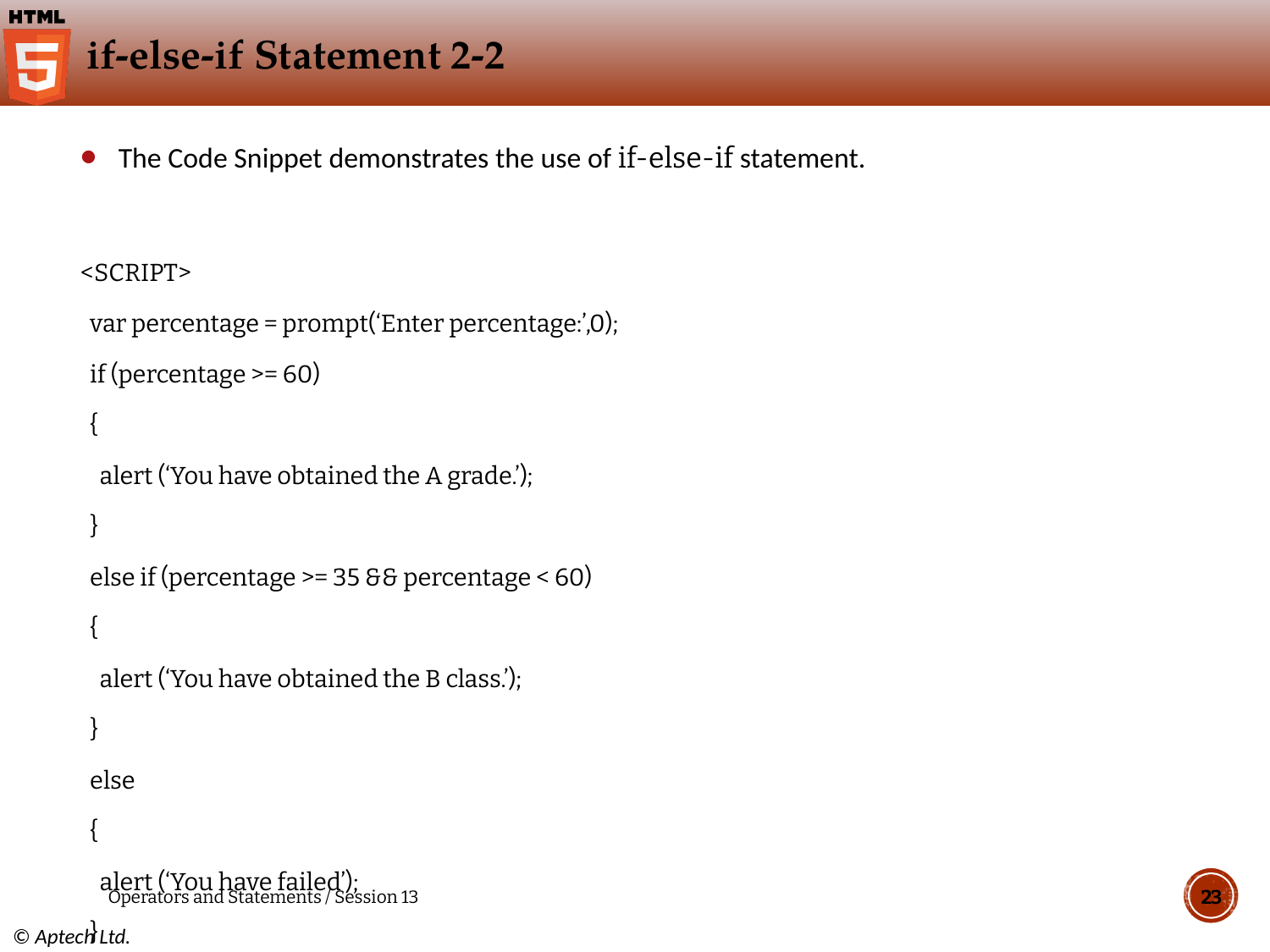

# if-else-if Statement 2-2
The Code Snippet demonstrates the use of if-else-if statement.

<SCRIPT>
  var percentage = prompt(‘Enter percentage:’,0);
  if (percentage >= 60)
  {
    alert (‘You have obtained the A grade.’);
  }
  else if (percentage >= 35 && percentage < 60)
  {
    alert (‘You have obtained the B class.’);
  }
  else
  {
    alert (‘You have failed’);
  }
</SCRIPT>
Operators and Statements / Session 13
23